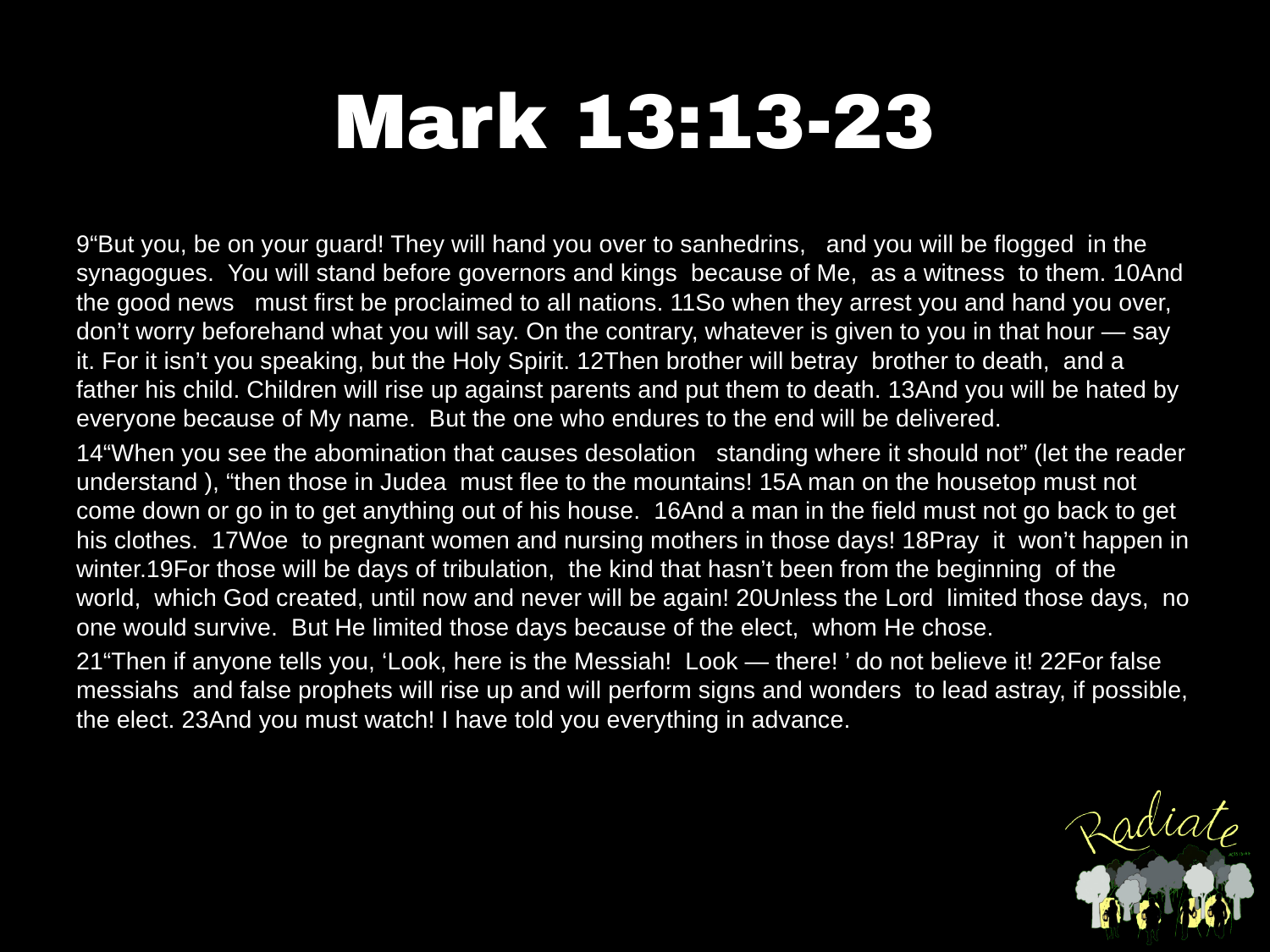

# Mark 13:13-23
9“But you, be on your guard! They will hand you over to sanhedrins,   and you will be flogged  in the synagogues.  You will stand before governors and kings  because of Me,  as a witness  to them. 10And the good news   must first be proclaimed to all nations. 11So when they arrest you and hand you over, don’t worry beforehand what you will say. On the contrary, whatever is given to you in that hour — say it. For it isn’t you speaking, but the Holy Spirit. 12Then brother will betray  brother to death,  and a father his child. Children will rise up against parents and put them to death. 13And you will be hated by everyone because of My name.  But the one who endures to the end will be delivered.
14“When you see the abomination that causes desolation   standing where it should not” (let the reader understand ), “then those in Judea  must flee to the mountains! 15A man on the housetop must not come down or go in to get anything out of his house.  16And a man in the field must not go back to get his clothes.  17Woe  to pregnant women and nursing mothers in those days! 18Pray  it  won’t happen in winter.19For those will be days of tribulation,  the kind that hasn’t been from the beginning  of the world,  which God created, until now and never will be again! 20Unless the Lord  limited those days,  no one would survive.  But He limited those days because of the elect,  whom He chose.
21“Then if anyone tells you, ‘Look, here is the Messiah!  Look — there! ’ do not believe it! 22For false messiahs  and false prophets will rise up and will perform signs and wonders  to lead astray, if possible, the elect. 23And you must watch! I have told you everything in advance.